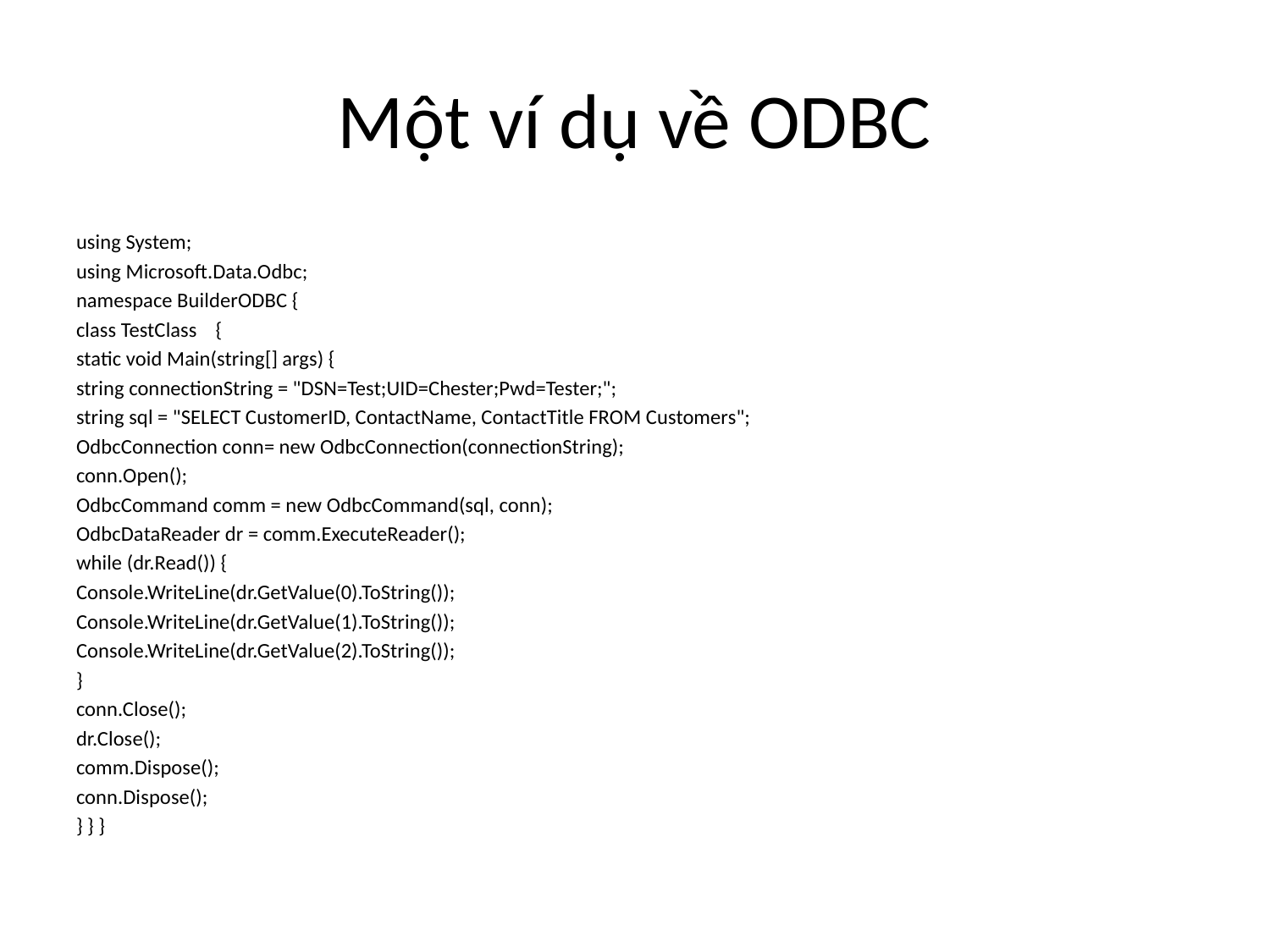

# Một ví dụ về ODBC
using System;
using Microsoft.Data.Odbc;
namespace BuilderODBC {
class TestClass    {
static void Main(string[] args) {
string connectionString = "DSN=Test;UID=Chester;Pwd=Tester;";
string sql = "SELECT CustomerID, ContactName, ContactTitle FROM Customers";
OdbcConnection conn= new OdbcConnection(connectionString);
conn.Open();
OdbcCommand comm = new OdbcCommand(sql, conn);
OdbcDataReader dr = comm.ExecuteReader();
while (dr.Read()) {
Console.WriteLine(dr.GetValue(0).ToString());
Console.WriteLine(dr.GetValue(1).ToString());
Console.WriteLine(dr.GetValue(2).ToString());
}
conn.Close();
dr.Close();
comm.Dispose();
conn.Dispose();
} } }